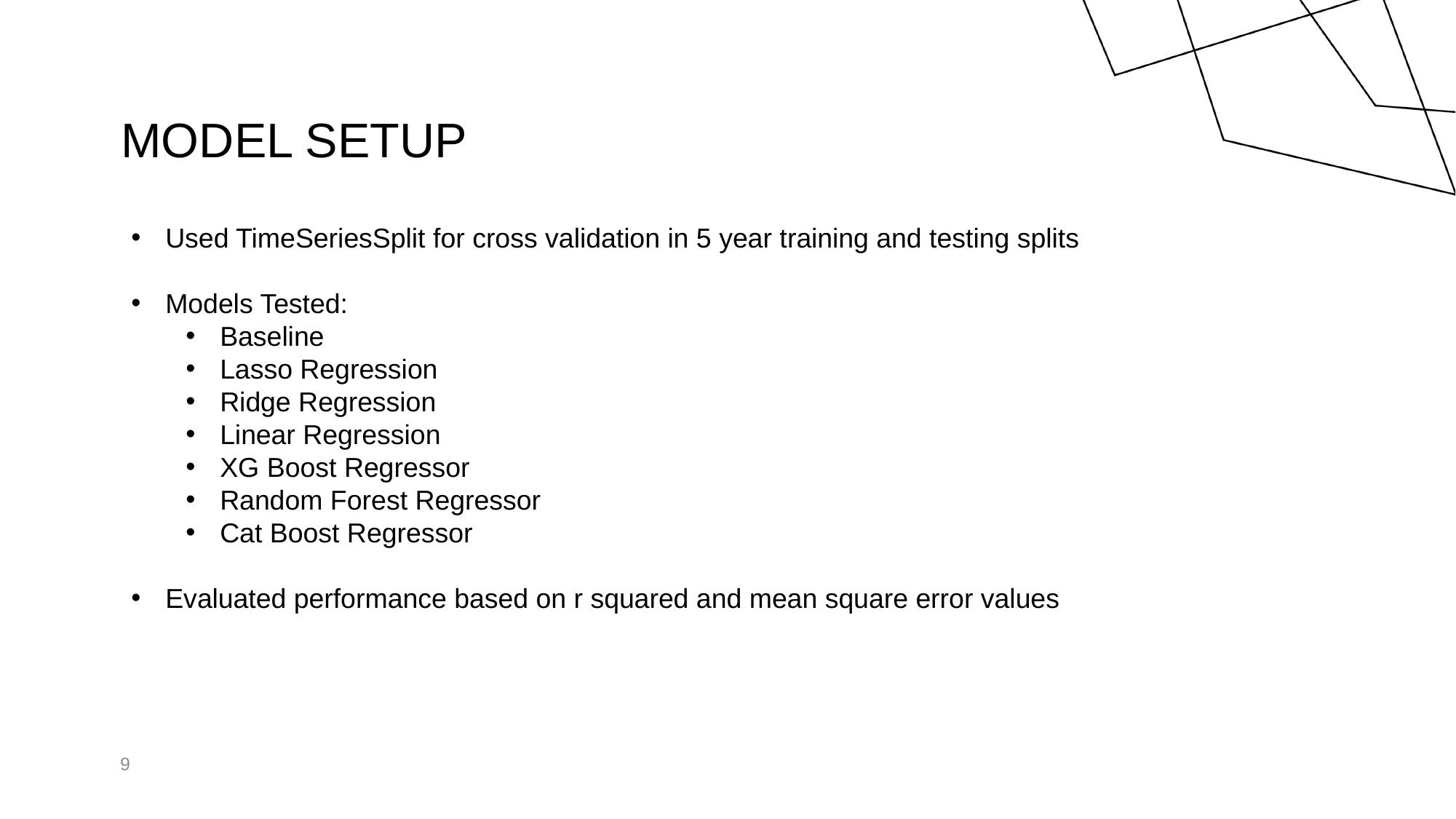

# Model Setup
Used TimeSeriesSplit for cross validation in 5 year training and testing splits

Models Tested:
Baseline
Lasso Regression
Ridge Regression
Linear Regression
XG Boost Regressor
Random Forest Regressor
Cat Boost Regressor

Evaluated performance based on r squared and mean square error values
9